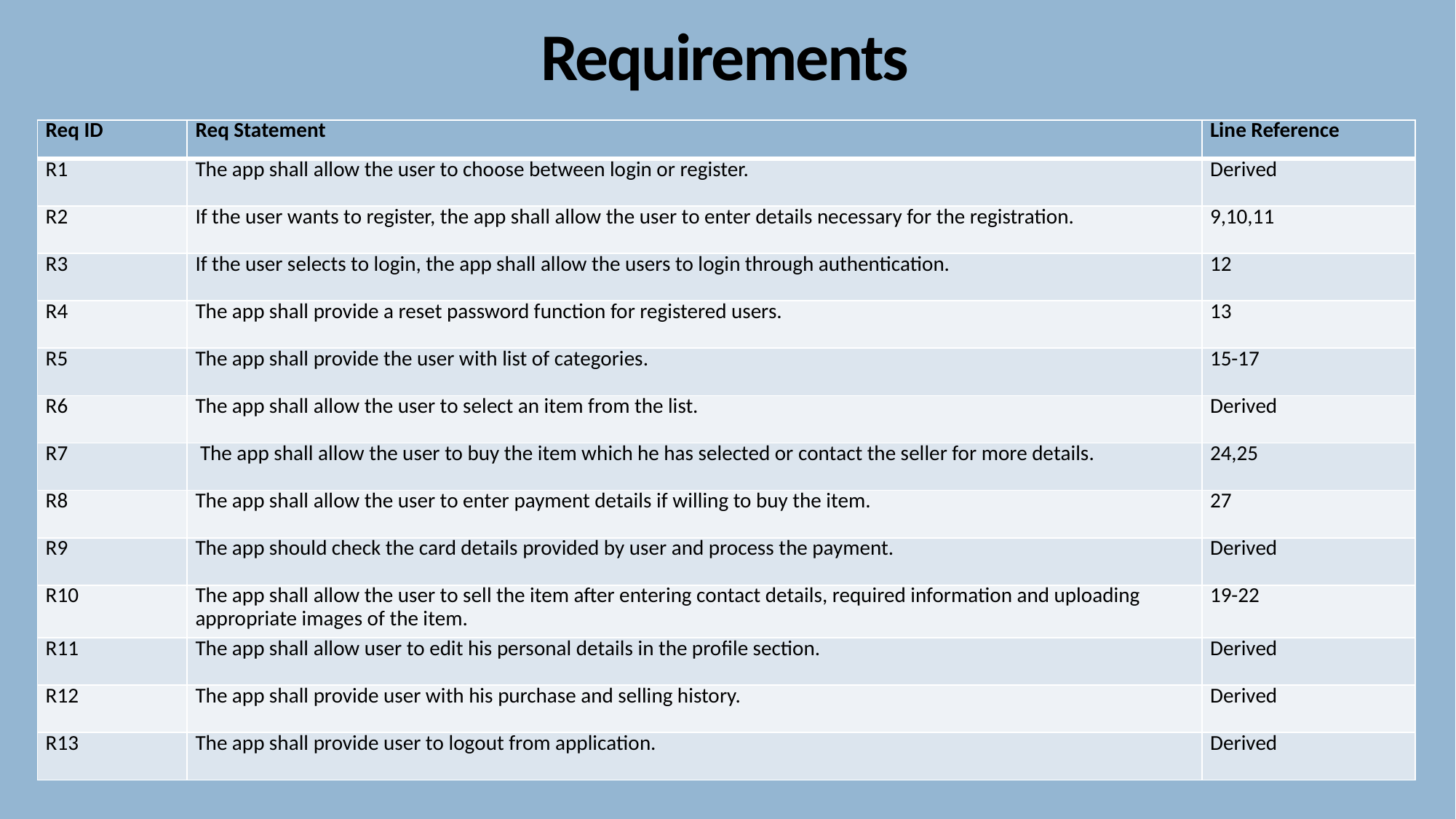

# Requirements
| Req ID | Req Statement | Line Reference |
| --- | --- | --- |
| R1 | The app shall allow the user to choose between login or register. | Derived |
| R2 | If the user wants to register, the app shall allow the user to enter details necessary for the registration. | 9,10,11 |
| R3 | If the user selects to login, the app shall allow the users to login through authentication. | 12 |
| R4 | The app shall provide a reset password function for registered users. | 13 |
| R5 | The app shall provide the user with list of categories. | 15-17 |
| R6 | The app shall allow the user to select an item from the list. | Derived |
| R7 | The app shall allow the user to buy the item which he has selected or contact the seller for more details. | 24,25 |
| R8 | The app shall allow the user to enter payment details if willing to buy the item. | 27 |
| R9 | The app should check the card details provided by user and process the payment. | Derived |
| R10 | The app shall allow the user to sell the item after entering contact details, required information and uploading appropriate images of the item. | 19-22 |
| R11 | The app shall allow user to edit his personal details in the profile section. | Derived |
| R12 | The app shall provide user with his purchase and selling history. | Derived |
| R13 | The app shall provide user to logout from application. | Derived |